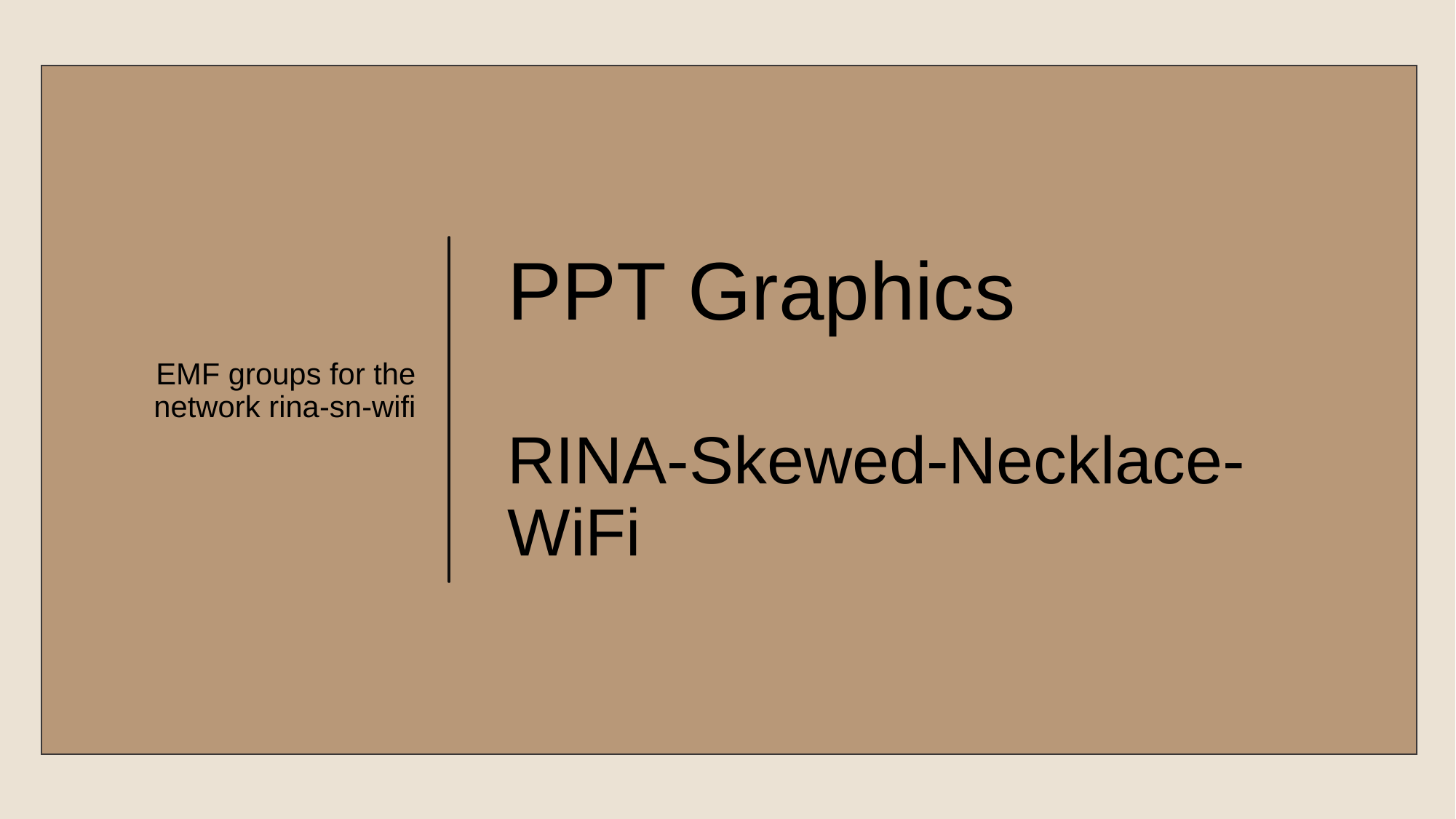

EMF groups for the network rina-sn-wifi
# PPT Graphics RINA-Skewed-Necklace-WiFi